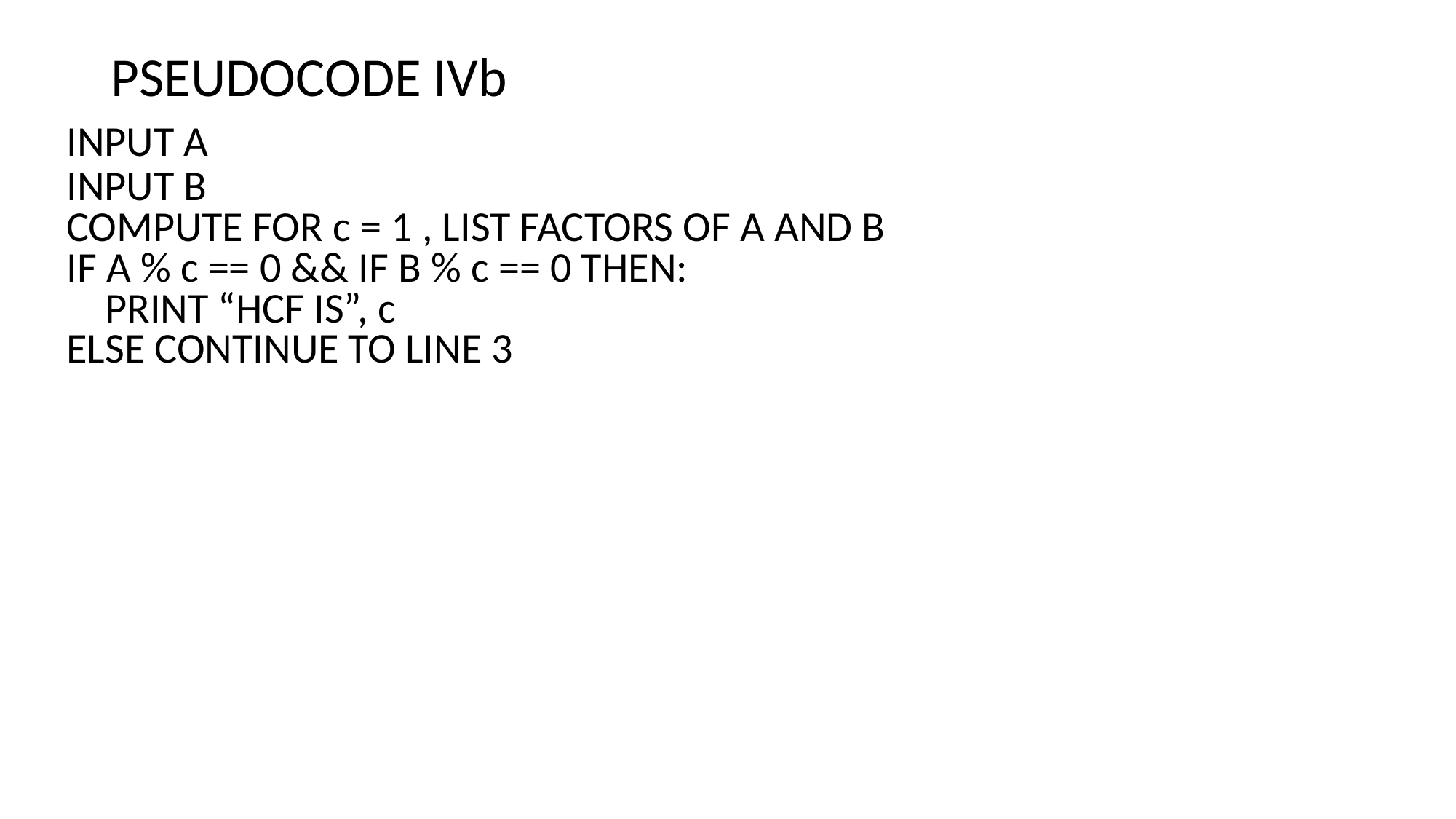

# PSEUDOCODE IVb
INPUT A
INPUT B
COMPUTE FOR c = 1 , LIST FACTORS OF A AND B
IF A % c == 0 && IF B % c == 0 THEN:
    PRINT “HCF IS”, c
ELSE CONTINUE TO LINE 3